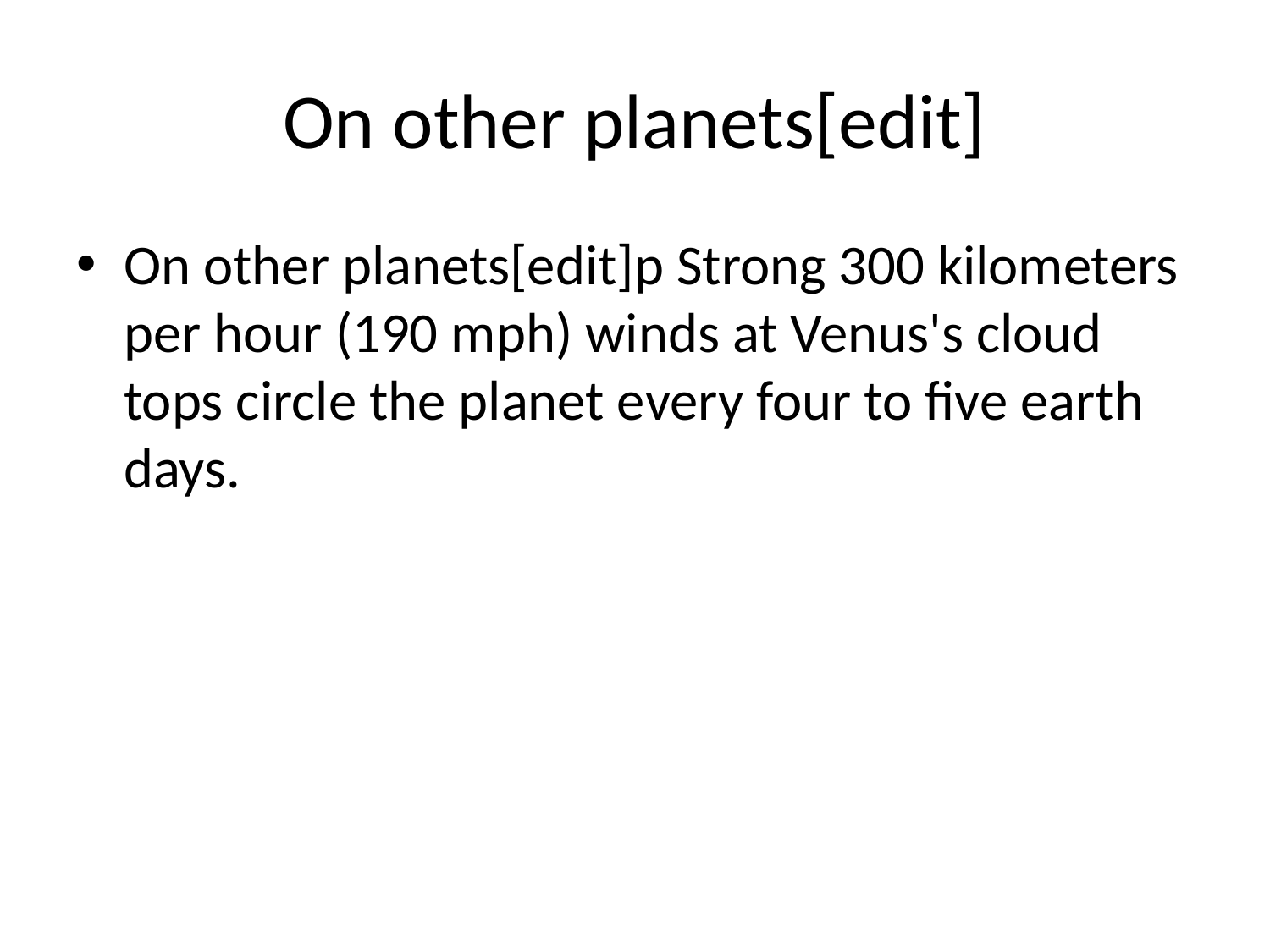

# On other planets[edit]
On other planets[edit]p Strong 300 kilometers per hour (190 mph) winds at Venus's cloud tops circle the planet every four to five earth days.